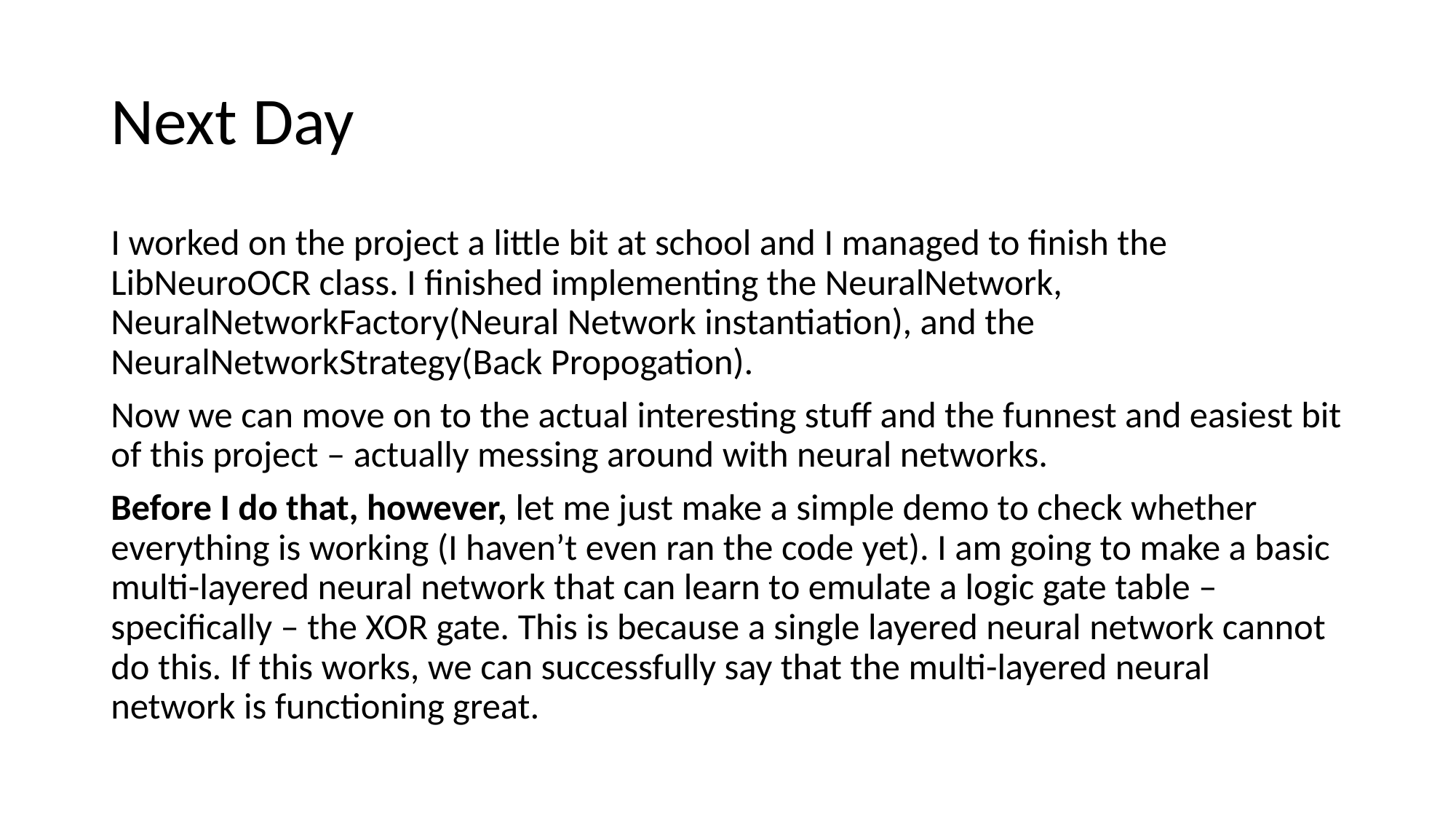

# Next Day
I worked on the project a little bit at school and I managed to finish the LibNeuroOCR class. I finished implementing the NeuralNetwork, NeuralNetworkFactory(Neural Network instantiation), and the NeuralNetworkStrategy(Back Propogation).
Now we can move on to the actual interesting stuff and the funnest and easiest bit of this project – actually messing around with neural networks.
Before I do that, however, let me just make a simple demo to check whether everything is working (I haven’t even ran the code yet). I am going to make a basic multi-layered neural network that can learn to emulate a logic gate table – specifically – the XOR gate. This is because a single layered neural network cannot do this. If this works, we can successfully say that the multi-layered neural network is functioning great.